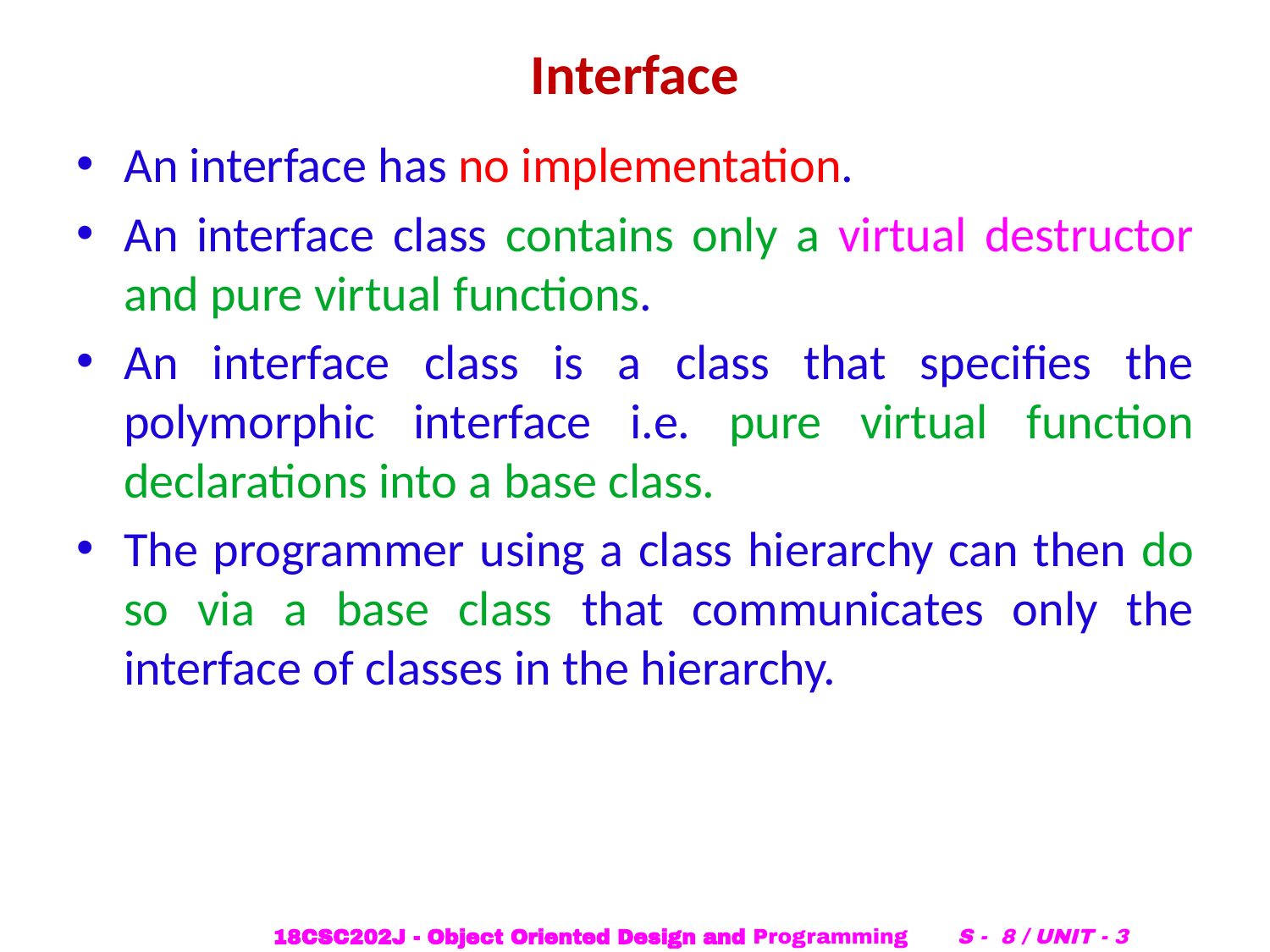

# Interface
An interface has no implementation.
An interface class contains only a virtual destructor and pure virtual functions.
An interface class is a class that specifies the polymorphic interface i.e. pure virtual function declarations into a base class.
The programmer using a class hierarchy can then do so via a base class that communicates only the interface of classes in the hierarchy.
18CSC202J - Object Oriented Design and Programming       S -  8 / UNIT - 3